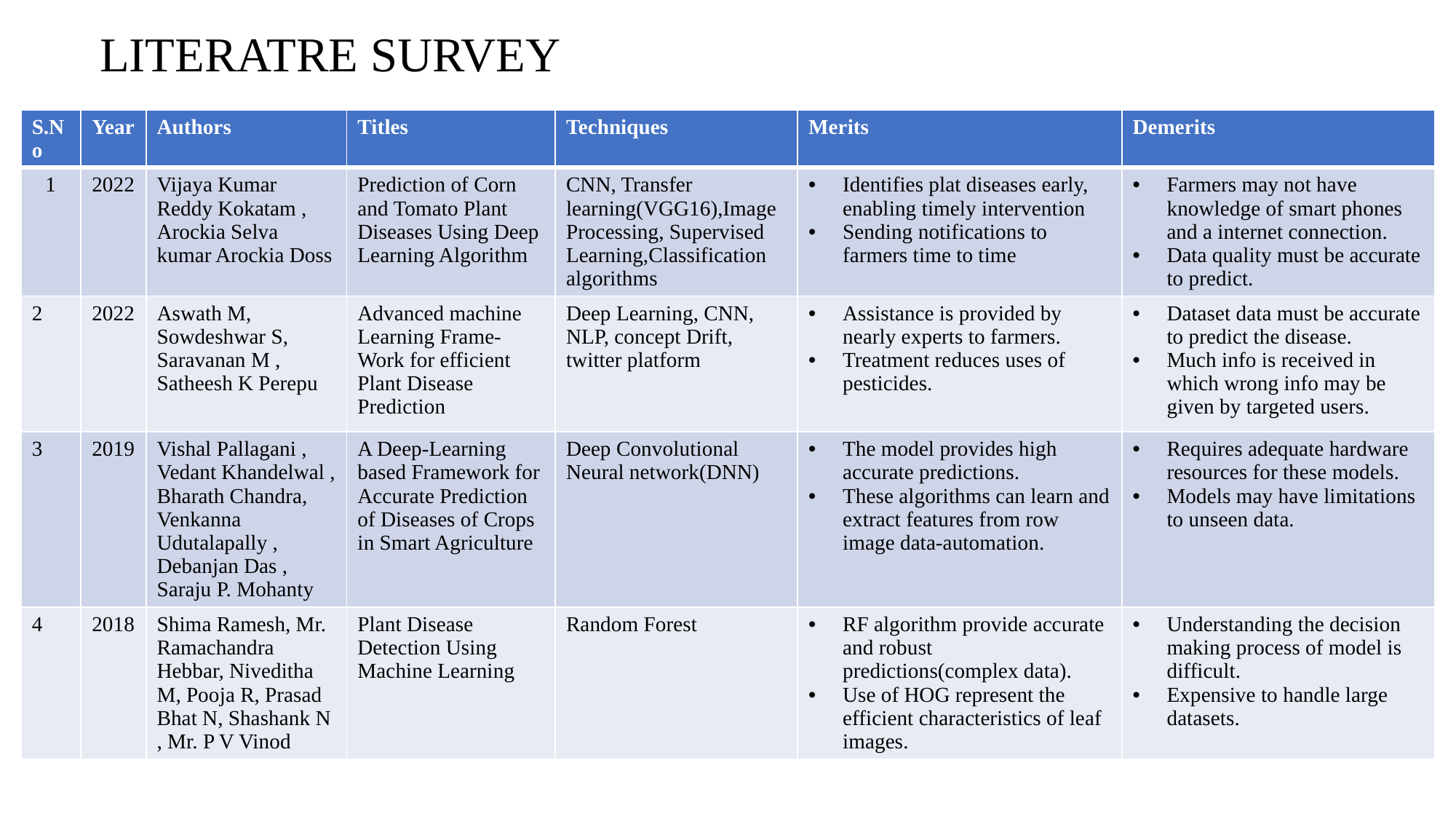

# LITERATRE SURVEY
| S.No | Year | Authors | Titles | Techniques | Merits | Demerits |
| --- | --- | --- | --- | --- | --- | --- |
| 1 | 2022 | Vijaya Kumar Reddy Kokatam , Arockia Selva kumar Arockia Doss | Prediction of Corn and Tomato Plant Diseases Using Deep Learning Algorithm | CNN, Transfer learning(VGG16),Image Processing, Supervised Learning,Classification algorithms | Identifies plat diseases early, enabling timely intervention Sending notifications to farmers time to time | Farmers may not have knowledge of smart phones and a internet connection. Data quality must be accurate to predict. |
| 2 | 2022 | Aswath M, Sowdeshwar S, Saravanan M , Satheesh K Perepu | Advanced machine Learning Frame-Work for efficient Plant Disease Prediction | Deep Learning, CNN, NLP, concept Drift, twitter platform | Assistance is provided by nearly experts to farmers. Treatment reduces uses of pesticides. | Dataset data must be accurate to predict the disease. Much info is received in which wrong info may be given by targeted users. |
| 3 | 2019 | Vishal Pallagani , Vedant Khandelwal , Bharath Chandra, Venkanna Udutalapally , Debanjan Das , Saraju P. Mohanty | A Deep-Learning based Framework for Accurate Prediction of Diseases of Crops in Smart Agriculture | Deep Convolutional Neural network(DNN) | The model provides high accurate predictions. These algorithms can learn and extract features from row image data-automation. | Requires adequate hardware resources for these models. Models may have limitations to unseen data. |
| 4 | 2018 | Shima Ramesh, Mr. Ramachandra Hebbar, Niveditha M, Pooja R, Prasad Bhat N, Shashank N , Mr. P V Vinod | Plant Disease Detection Using Machine Learning | Random Forest | RF algorithm provide accurate and robust predictions(complex data). Use of HOG represent the efficient characteristics of leaf images. | Understanding the decision making process of model is difficult. Expensive to handle large datasets. |